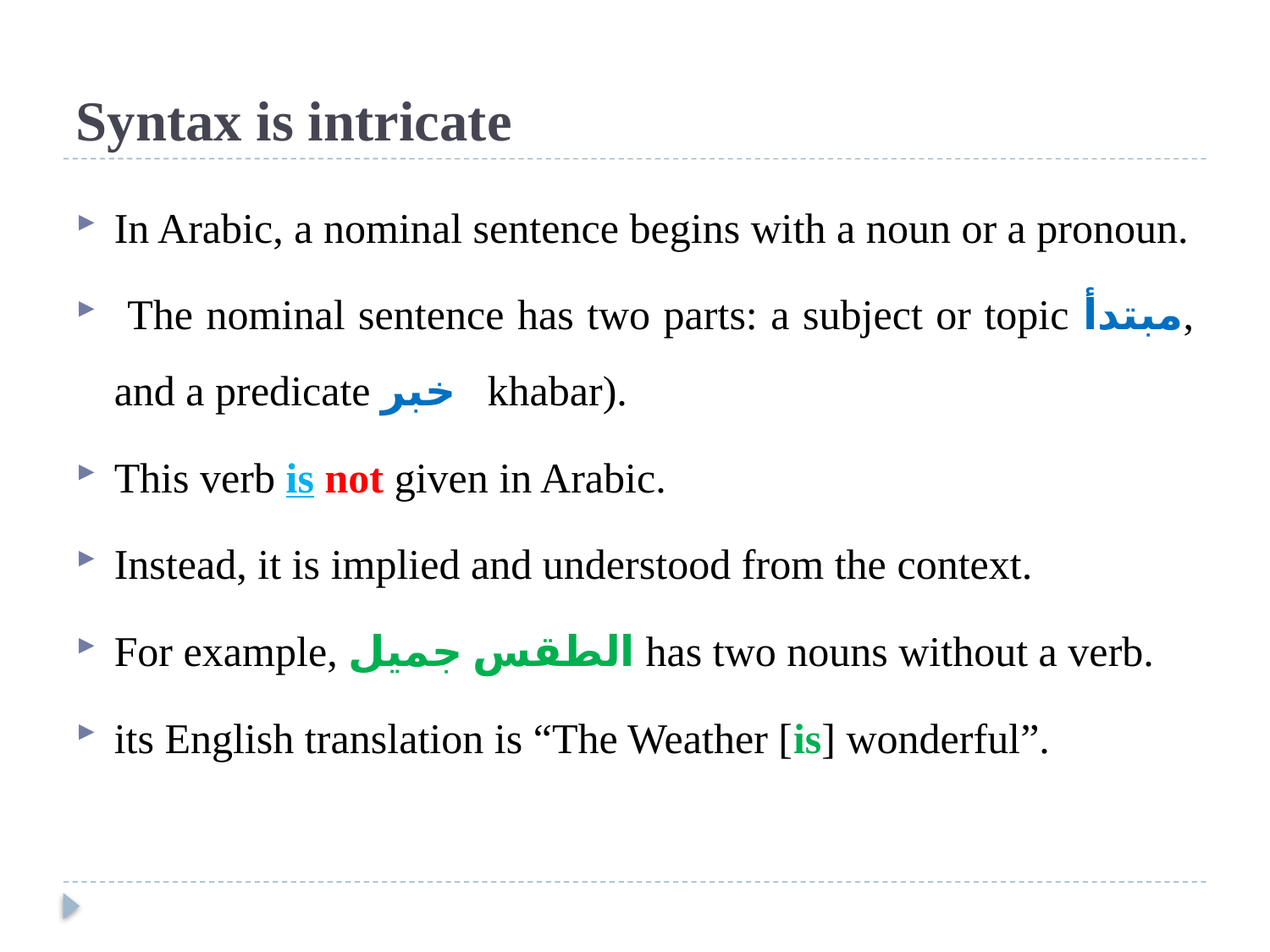

# Syntax is intricate
In Arabic, a nominal sentence begins with a noun or a pronoun.
 The nominal sentence has two parts: a subject or topic مبتدأ, and a predicate خبر   khabar).
This verb is not given in Arabic.
Instead, it is implied and understood from the context.
For example, الطقس جميل has two nouns without a verb.
its English translation is “The Weather [is] wonderful”.